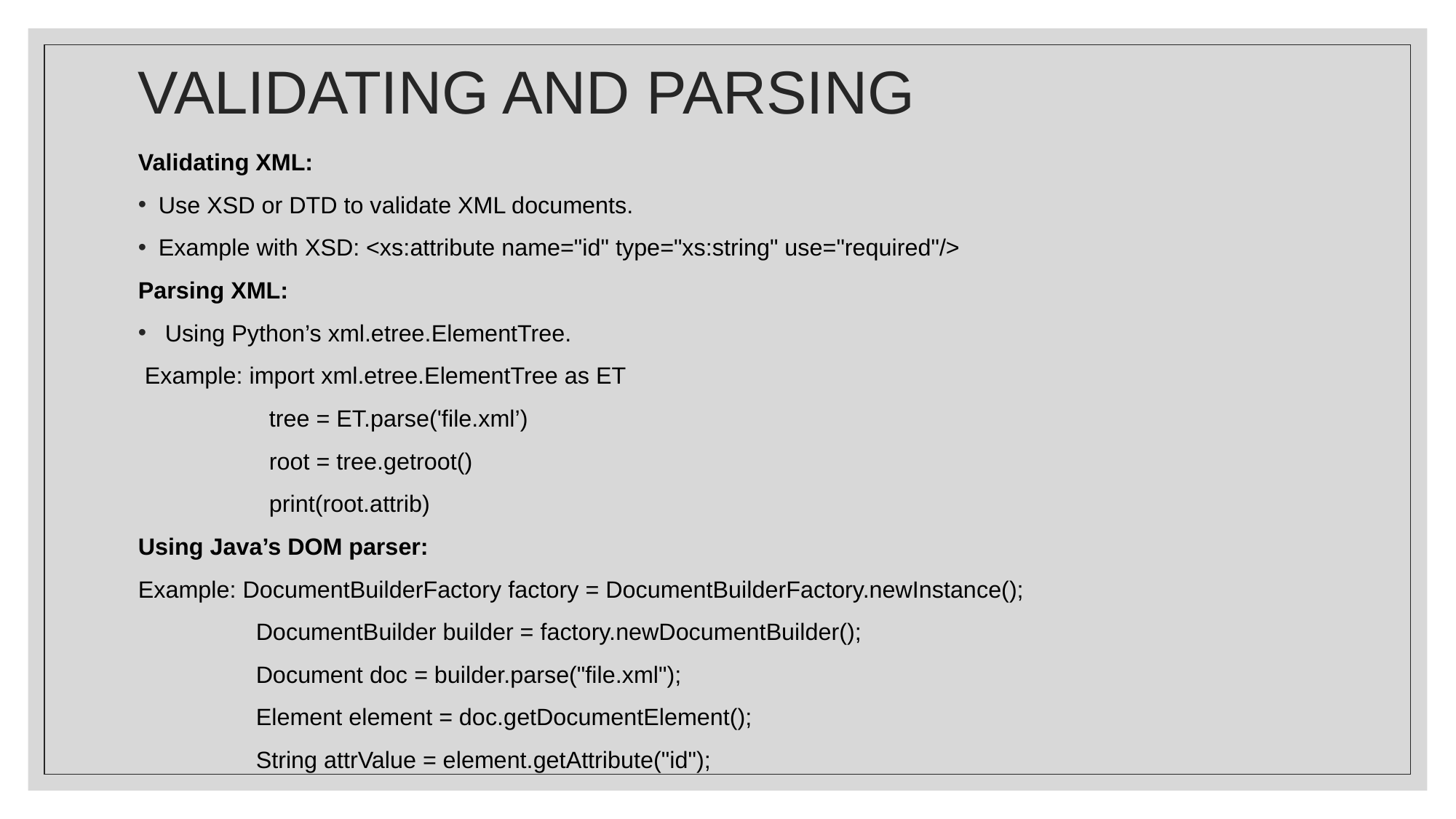

# VALIDATING AND PARSING
Validating XML:
Use XSD or DTD to validate XML documents.
Example with XSD: <xs:attribute name="id" type="xs:string" use="required"/>
Parsing XML:
 Using Python’s xml.etree.ElementTree.
 Example: import xml.etree.ElementTree as ET
                    tree = ET.parse('file.xml’)
                    root = tree.getroot()
                    print(root.attrib)
Using Java’s DOM parser:
Example: DocumentBuilderFactory factory = DocumentBuilderFactory.newInstance();
                  DocumentBuilder builder = factory.newDocumentBuilder();
                  Document doc = builder.parse("file.xml");
                  Element element = doc.getDocumentElement();
                  String attrValue = element.getAttribute("id");